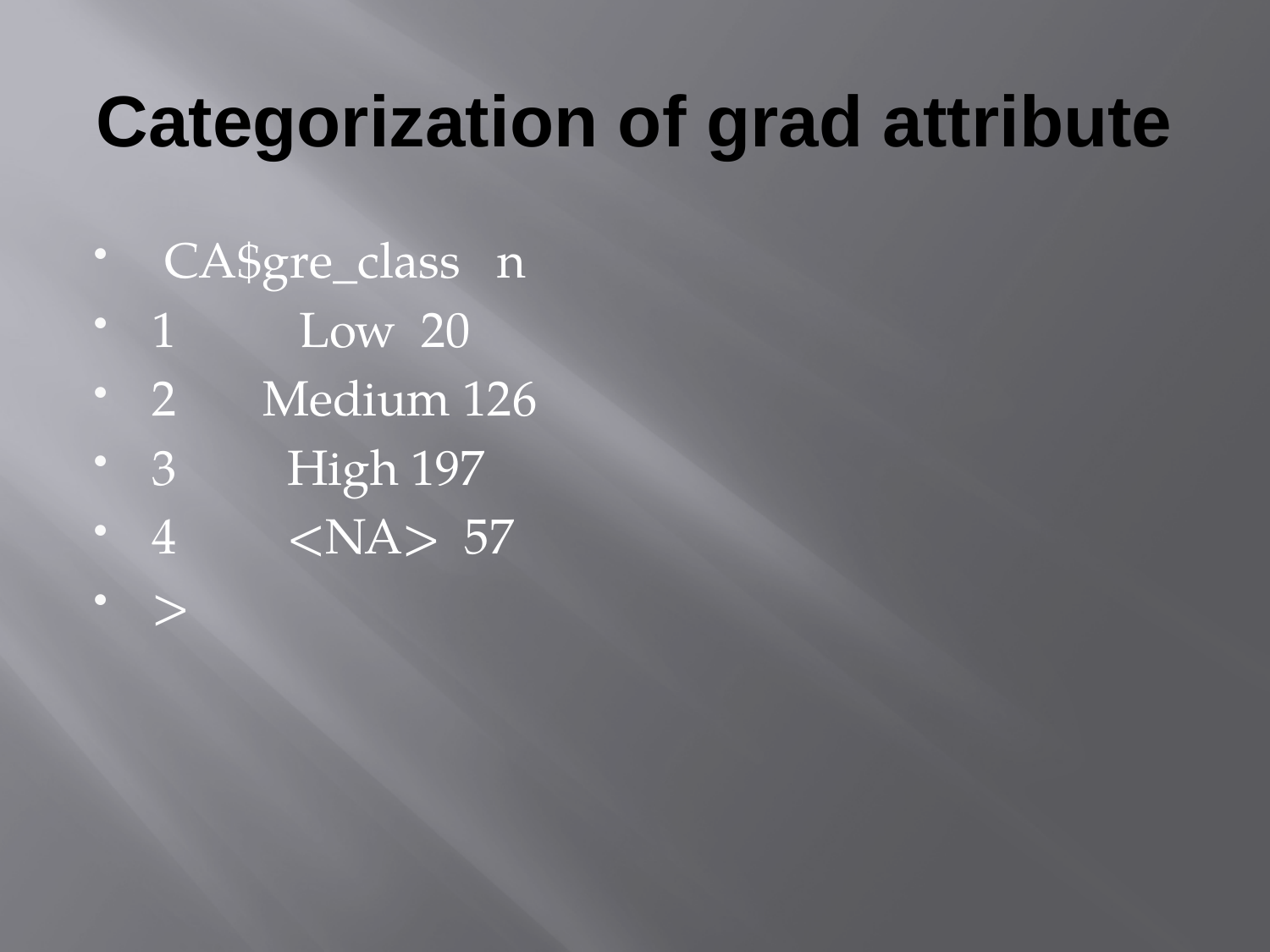

# Categorization of grad attribute
 CA$gre_class   n
1          Low  20
2       Medium 126
3         High 197
4         <NA>  57
>